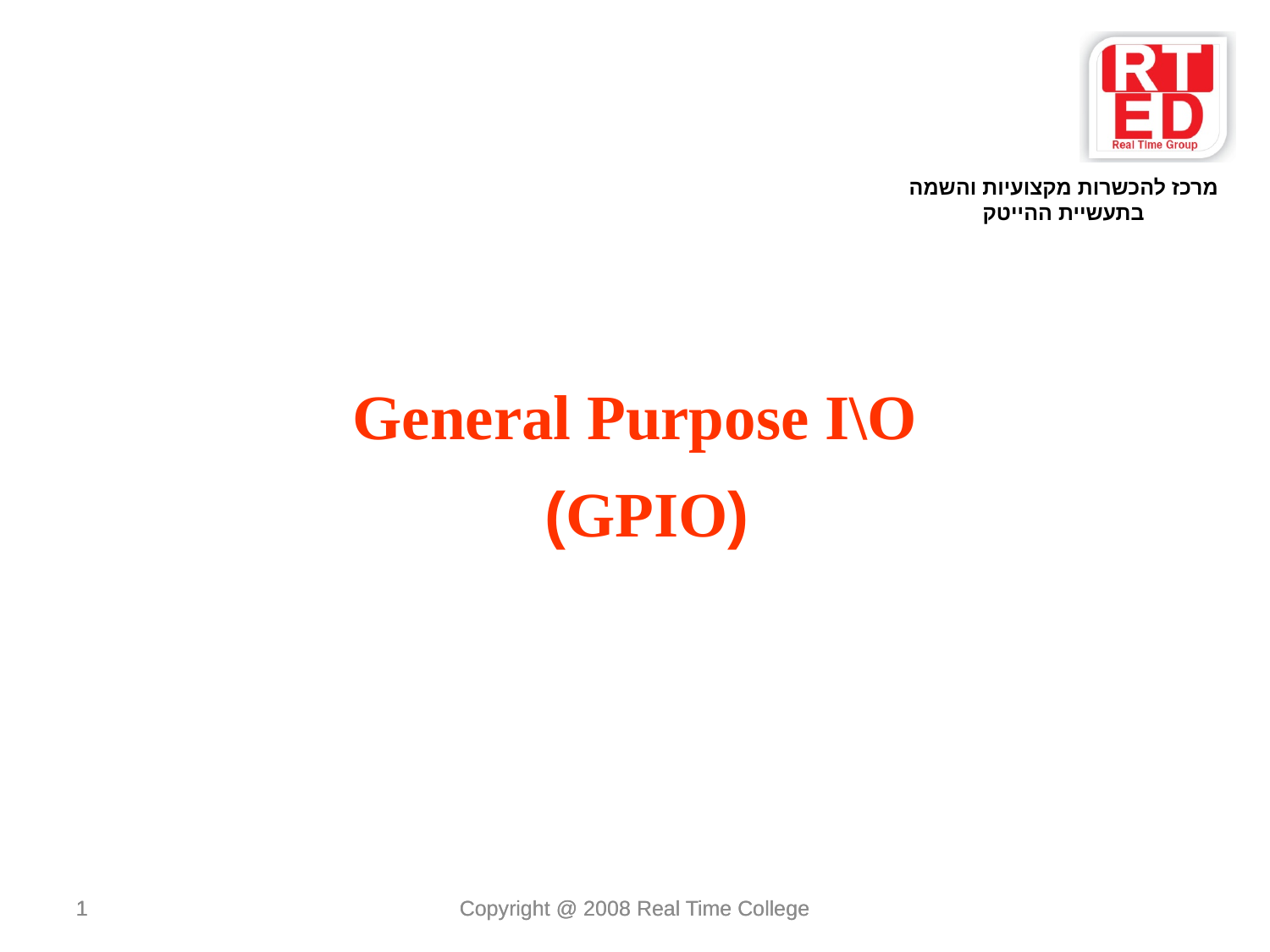

General Purpose I\O
(GPIO)
1
1
1
Copyright @ 2008 Real Time College
Copyright @ 2008 Real Time College